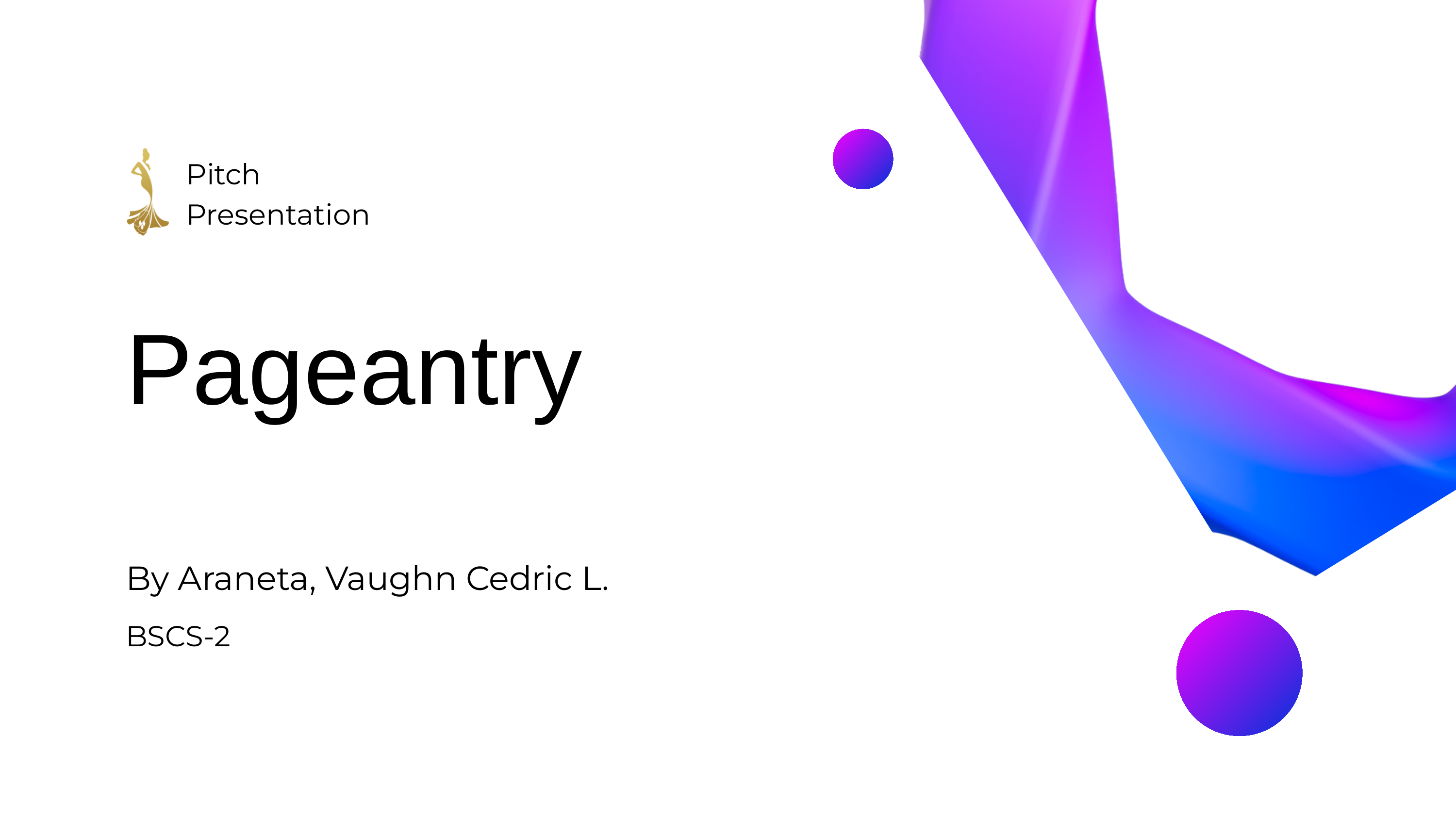

Pitch Presentation
Pageantry
By Araneta, Vaughn Cedric L.

BSCS-2